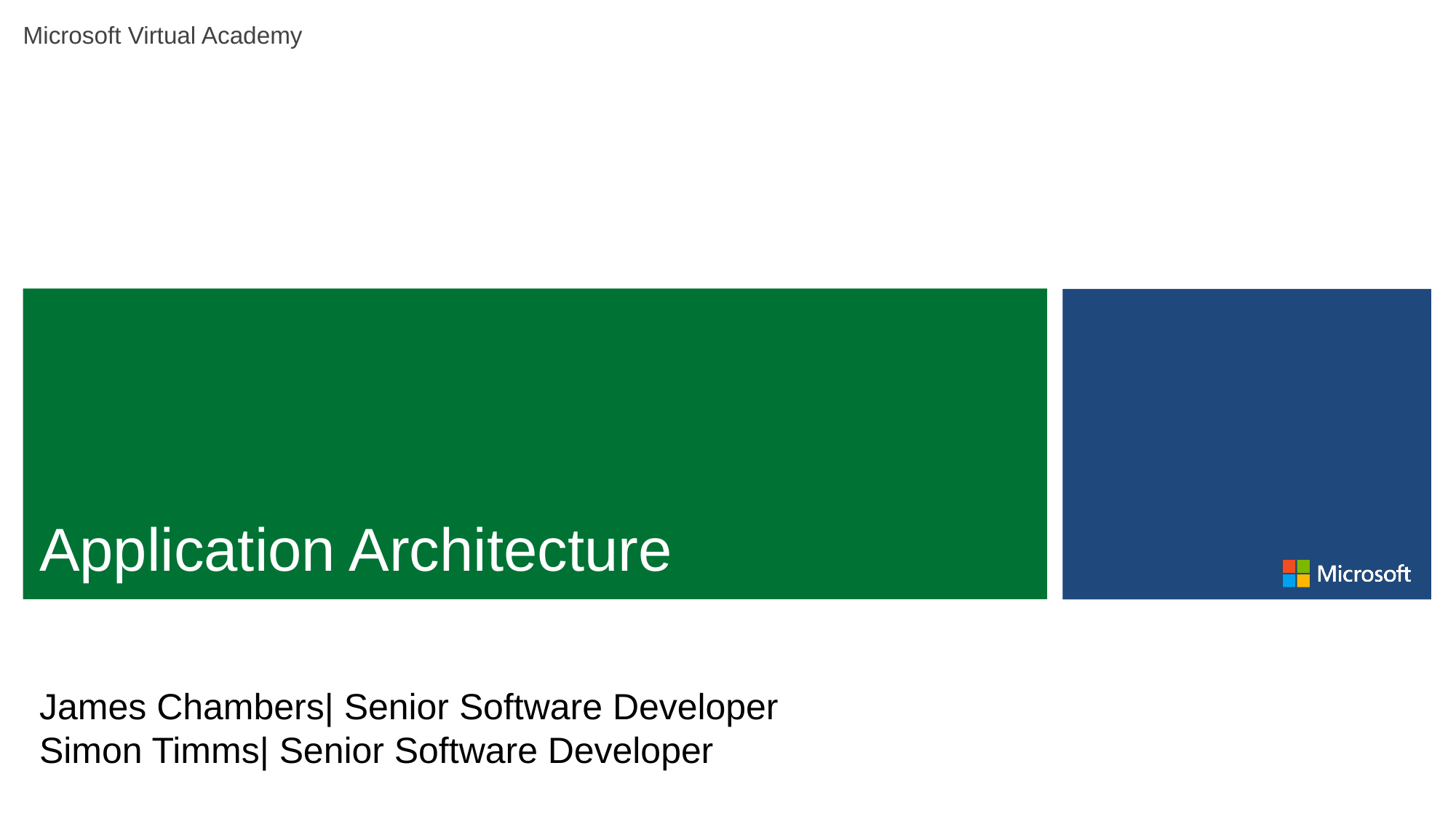

# Application Architecture
James Chambers| Senior Software Developer
Simon Timms| Senior Software Developer